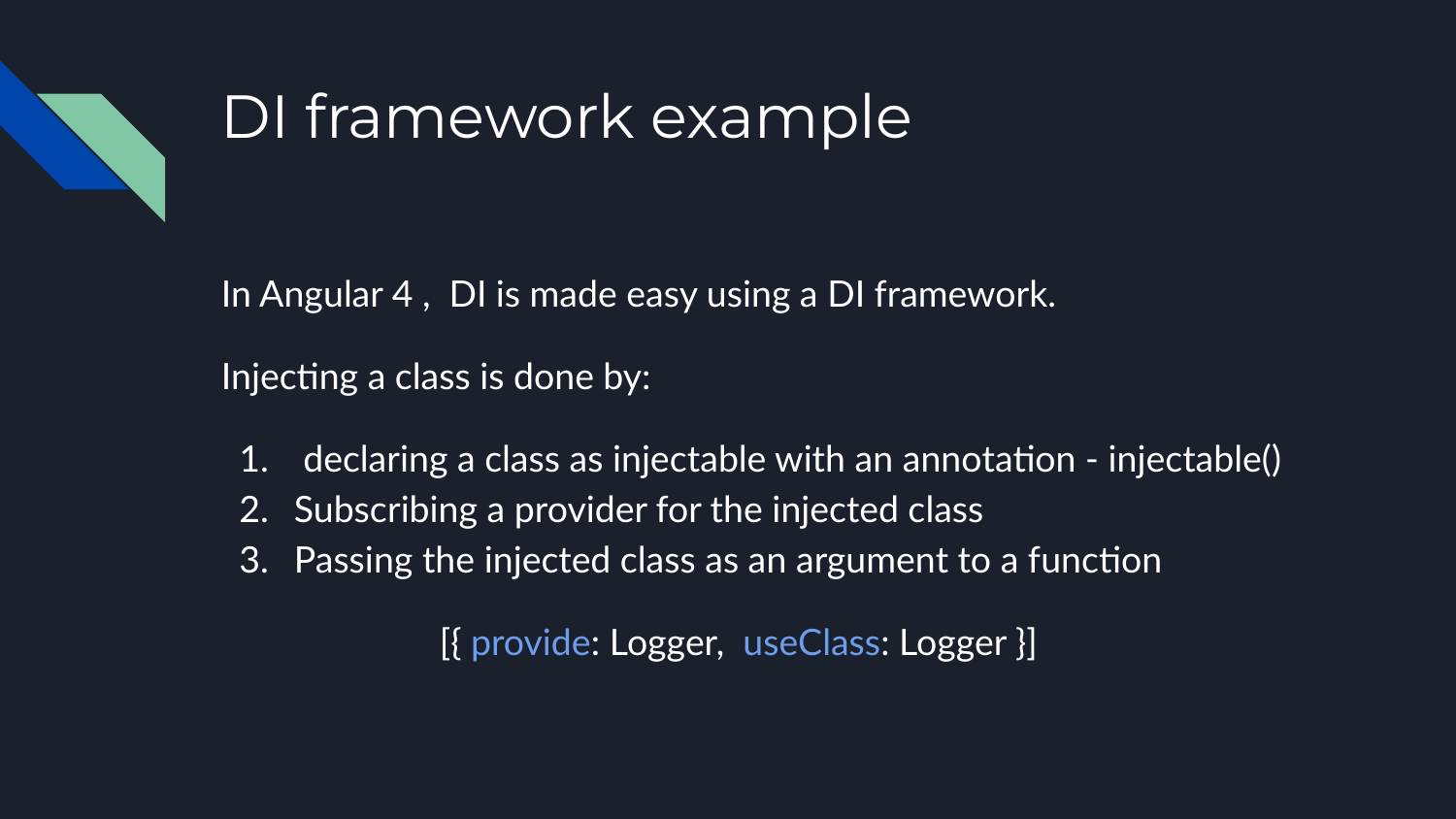

# DI framework example
In Angular 4 ,  DI is made easy using a DI framework.
Injecting a class is done by:
 declaring a class as injectable with an annotation - injectable()
Subscribing a provider for the injected class
Passing the injected class as an argument to a function
[{ provide: Logger,  useClass: Logger }]